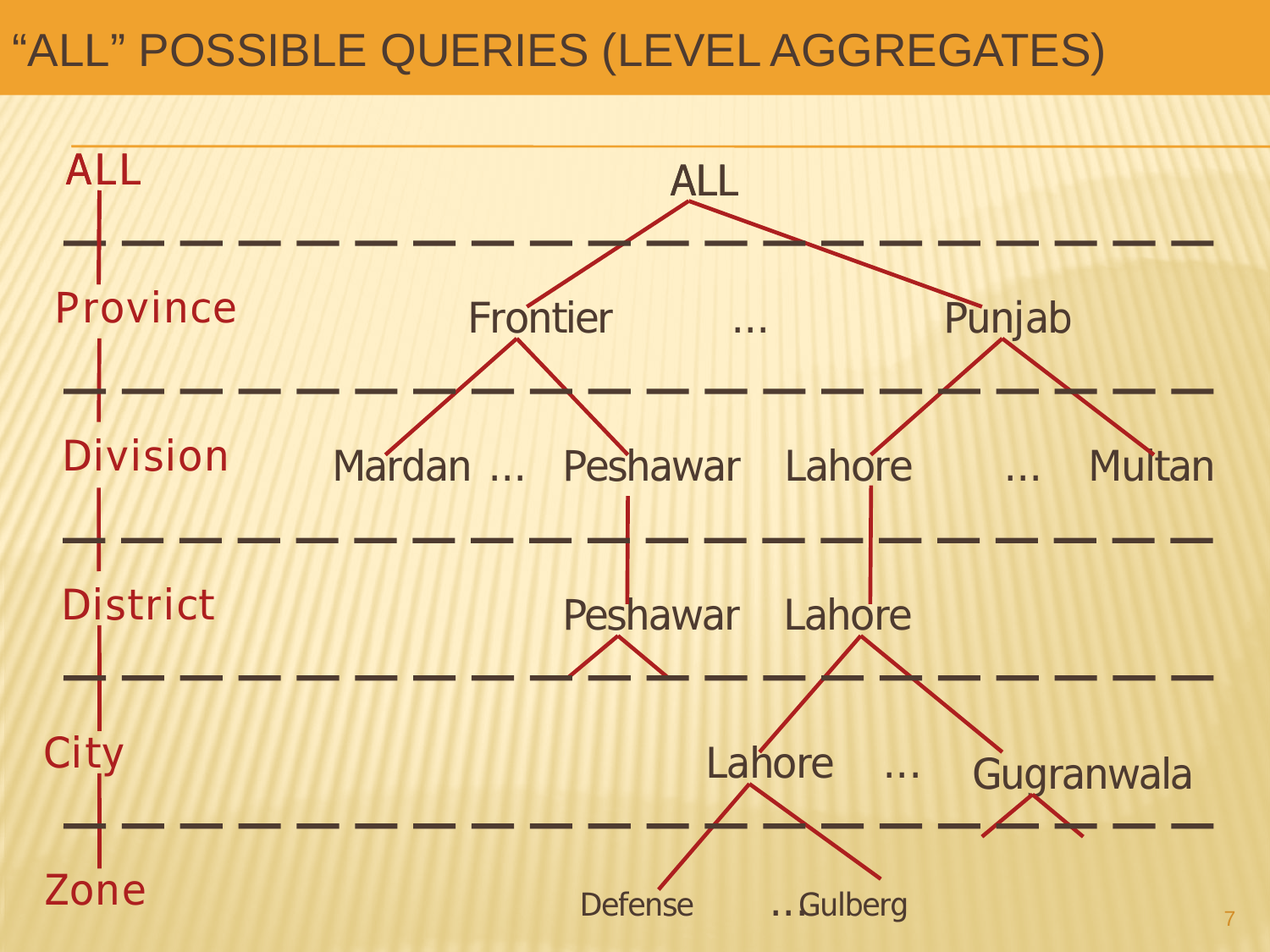

# “All” possible queries (level aggregates)
Shah, 2015
ALL
ALL
ALL
ALL

Province
Frontier
...
Punjab

Division
Mardan
...
Peshawar
Lahore
...
Multan

District
Peshawar
Lahore

City
Lahore
...
Gugranwala

Zone
...
Defense
Gulberg
7